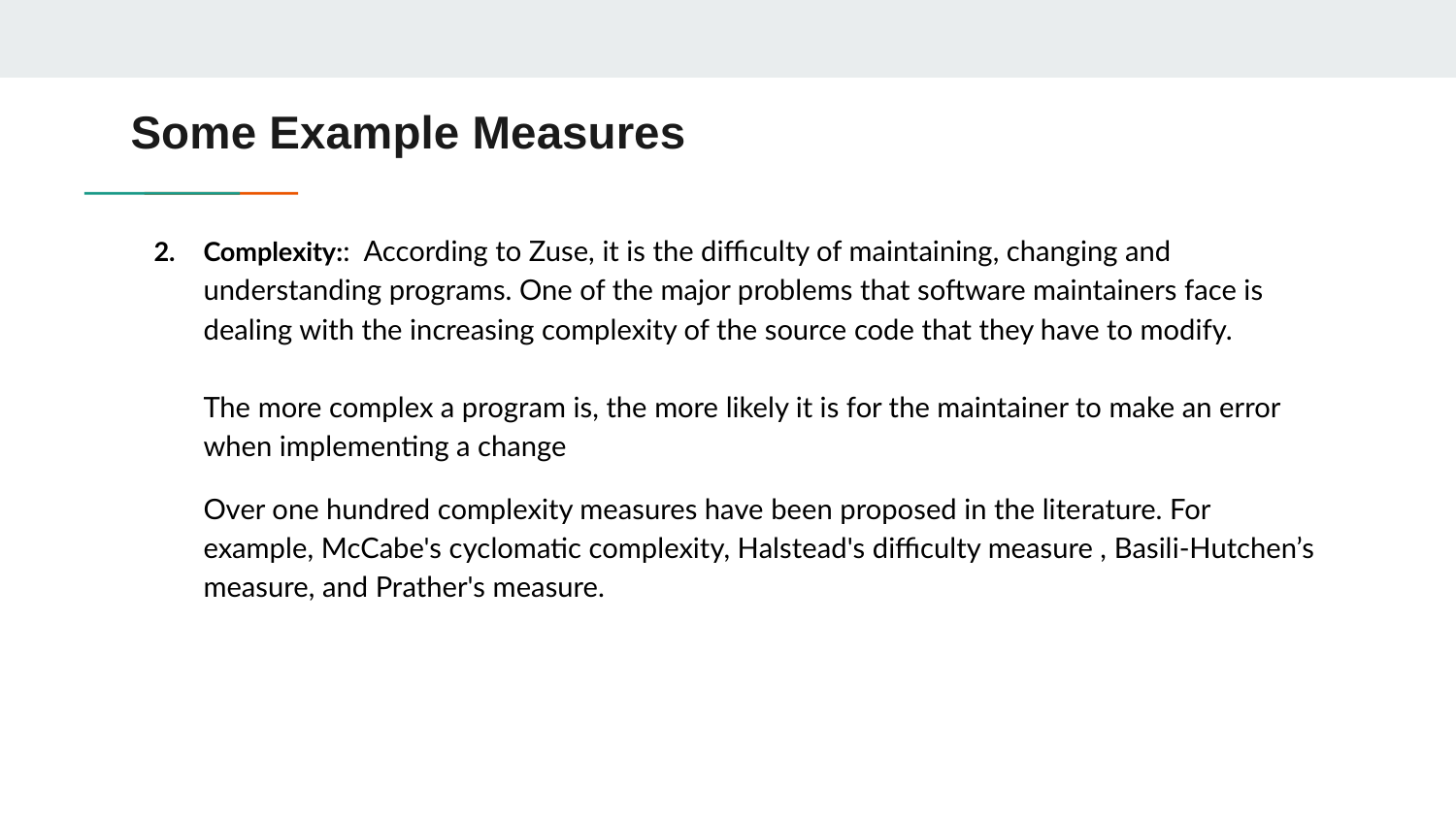

# Some Example Measures

Complexity::  According to Zuse, it is the difficulty of maintaining, changing and understanding programs. One of the major problems that software maintainers face is dealing with the increasing complexity of the source code that they have to modify.
The more complex a program is, the more likely it is for the maintainer to make an error when implementing a change
Over one hundred complexity measures have been proposed in the literature. For example, McCabe's cyclomatic complexity, Halstead's difficulty measure , Basili-Hutchen’s measure, and Prather's measure.